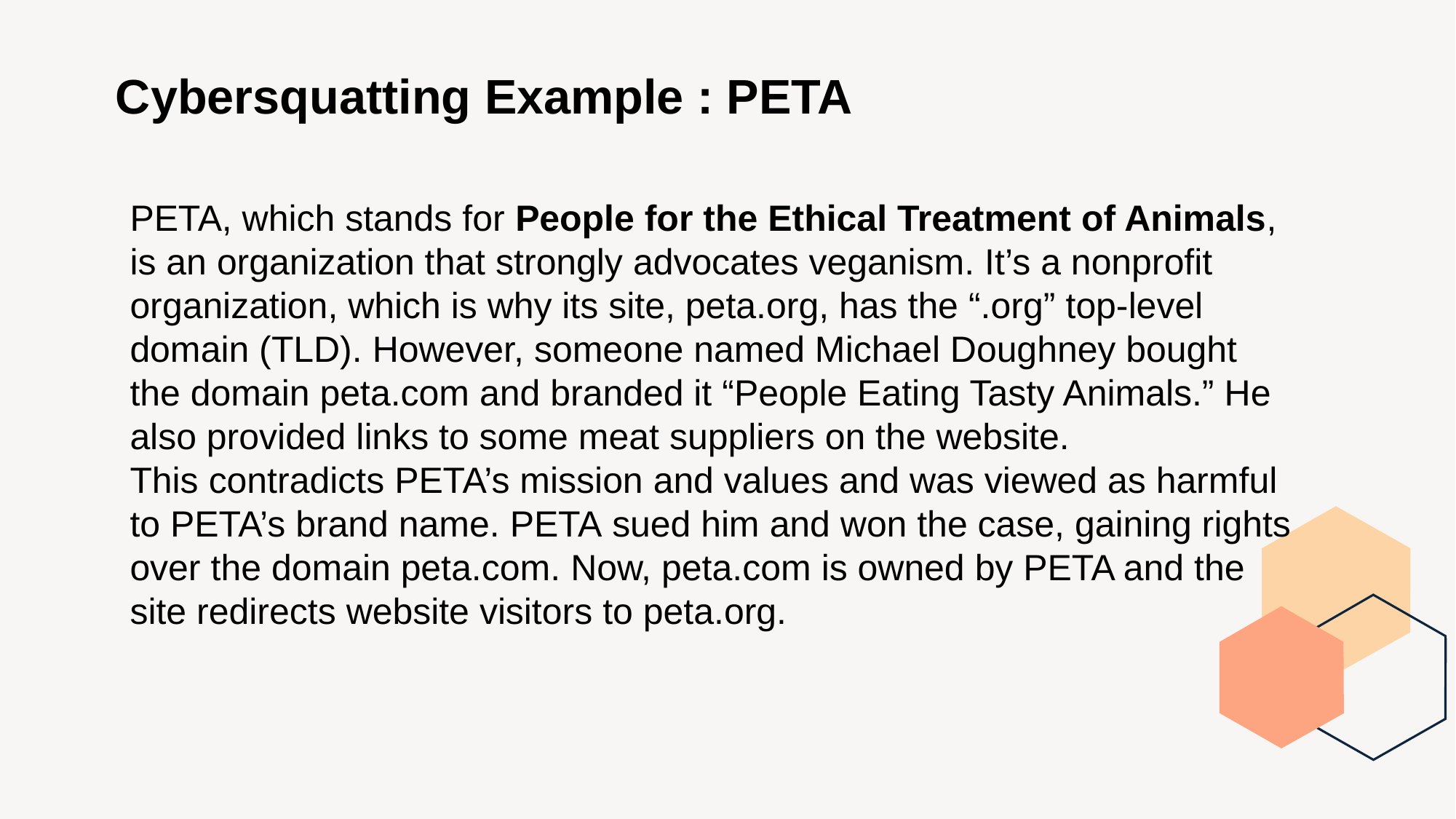

# Cybersquatting Example : PETA
PETA, which stands for People for the Ethical Treatment of Animals, is an organization that strongly advocates veganism. It’s a nonprofit organization, which is why its site, peta.org, has the “.org” top-level domain (TLD). However, someone named Michael Doughney bought the domain peta.com and branded it “People Eating Tasty Animals.” He also provided links to some meat suppliers on the website.
This contradicts PETA’s mission and values and was viewed as harmful to PETA’s brand name. PETA sued him and won the case, gaining rights over the domain peta.com. Now, peta.com is owned by PETA and the site redirects website visitors to peta.org.